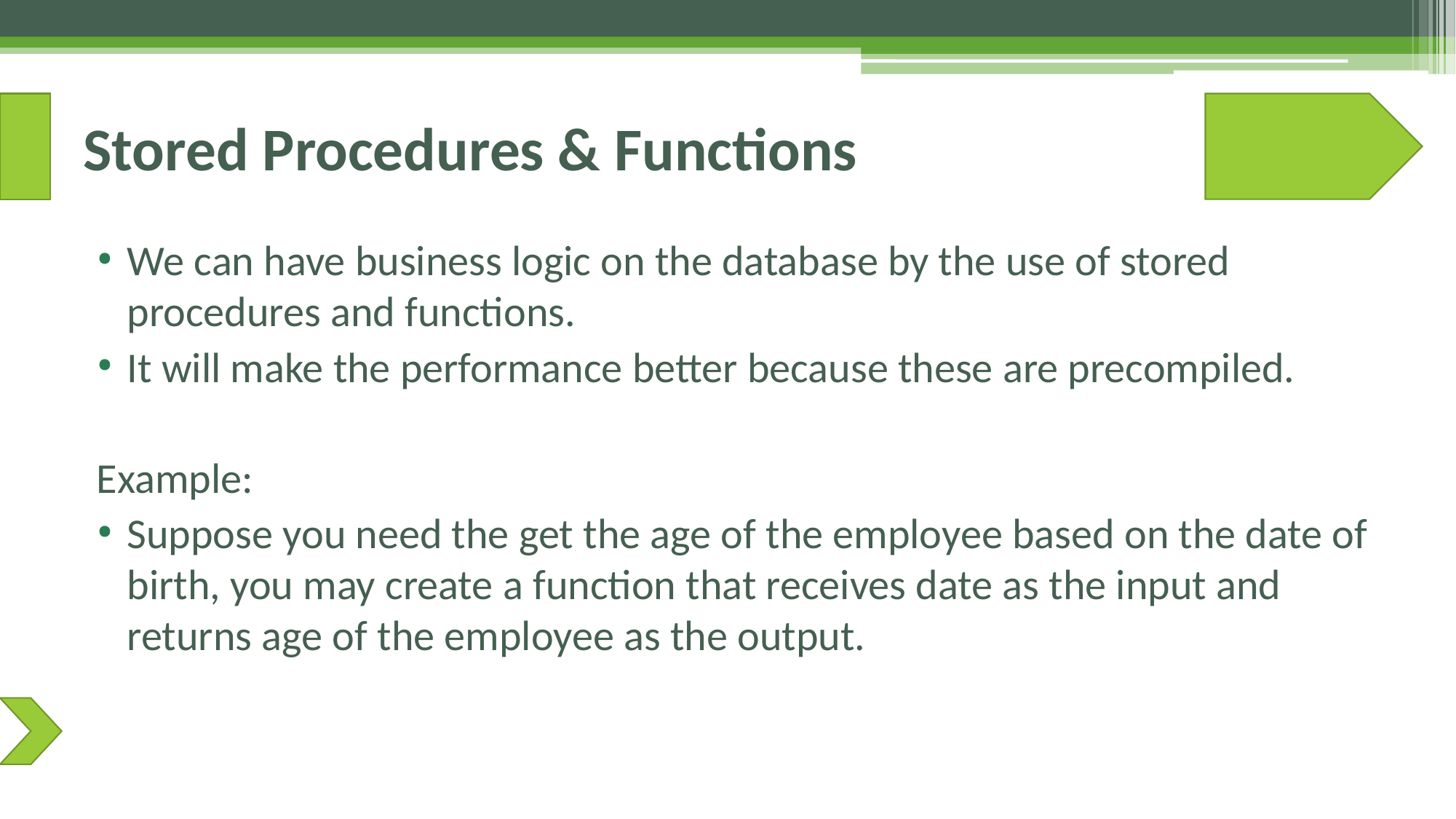

# Stored Procedures & Functions
We can have business logic on the database by the use of stored procedures and functions.
It will make the performance better because these are precompiled.

Example:
Suppose you need the get the age of the employee based on the date of birth, you may create a function that receives date as the input and returns age of the employee as the output.